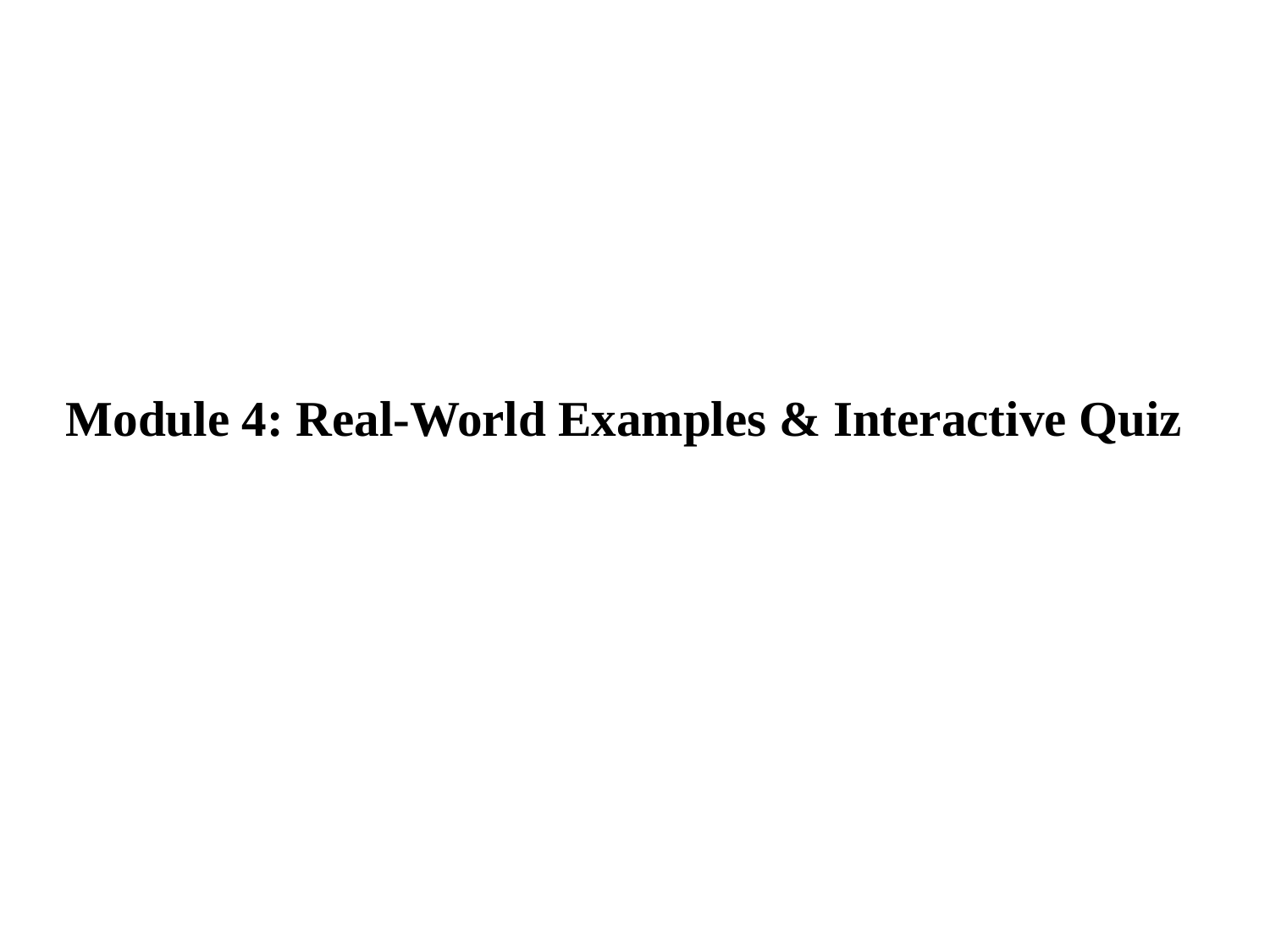

# Module 4: Real-World Examples & Interactive Quiz